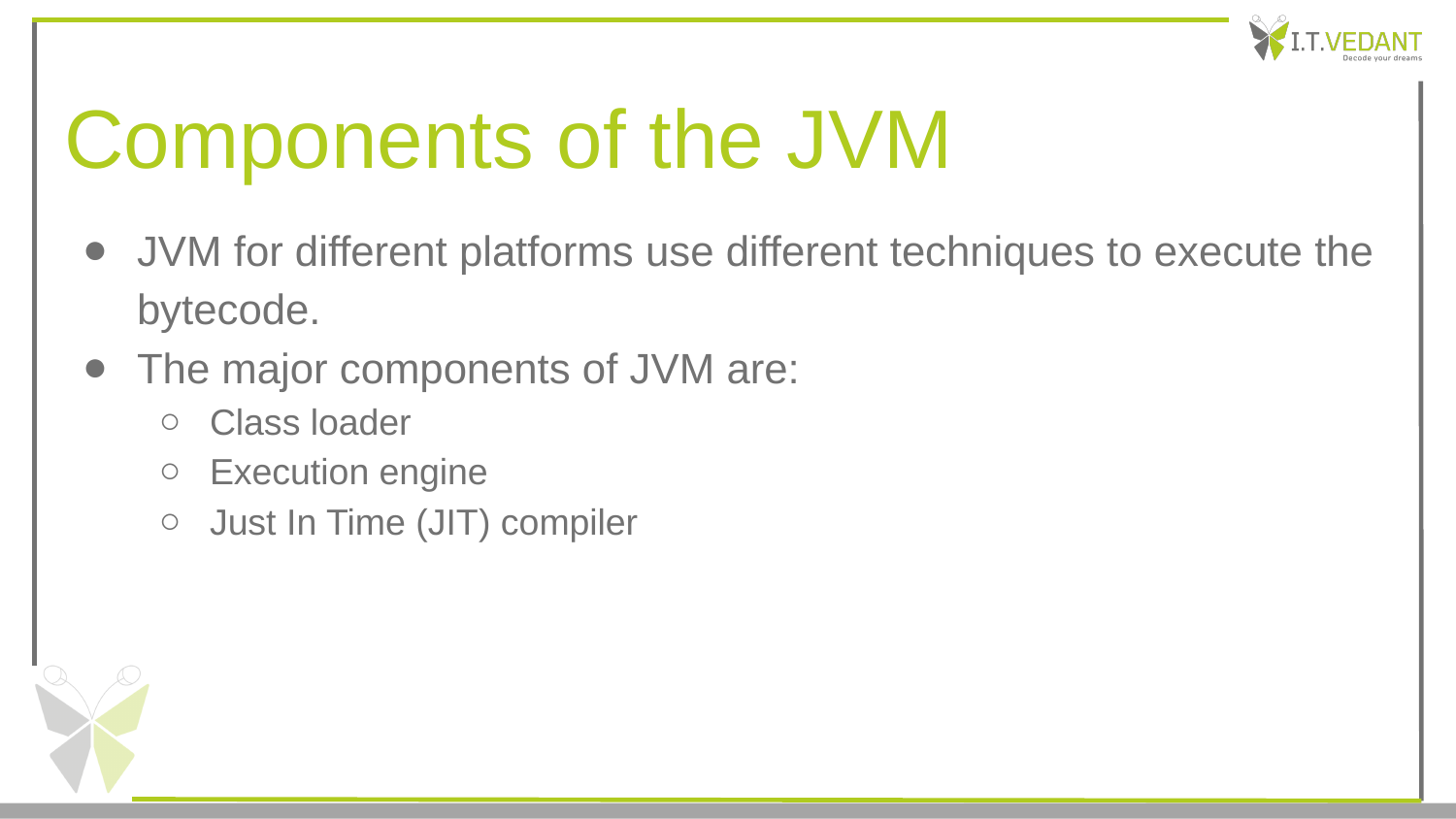

# Components of the JVM
JVM for different platforms use different techniques to execute the bytecode.
The major components of JVM are:
Class loader
Execution engine
Just In Time (JIT) compiler